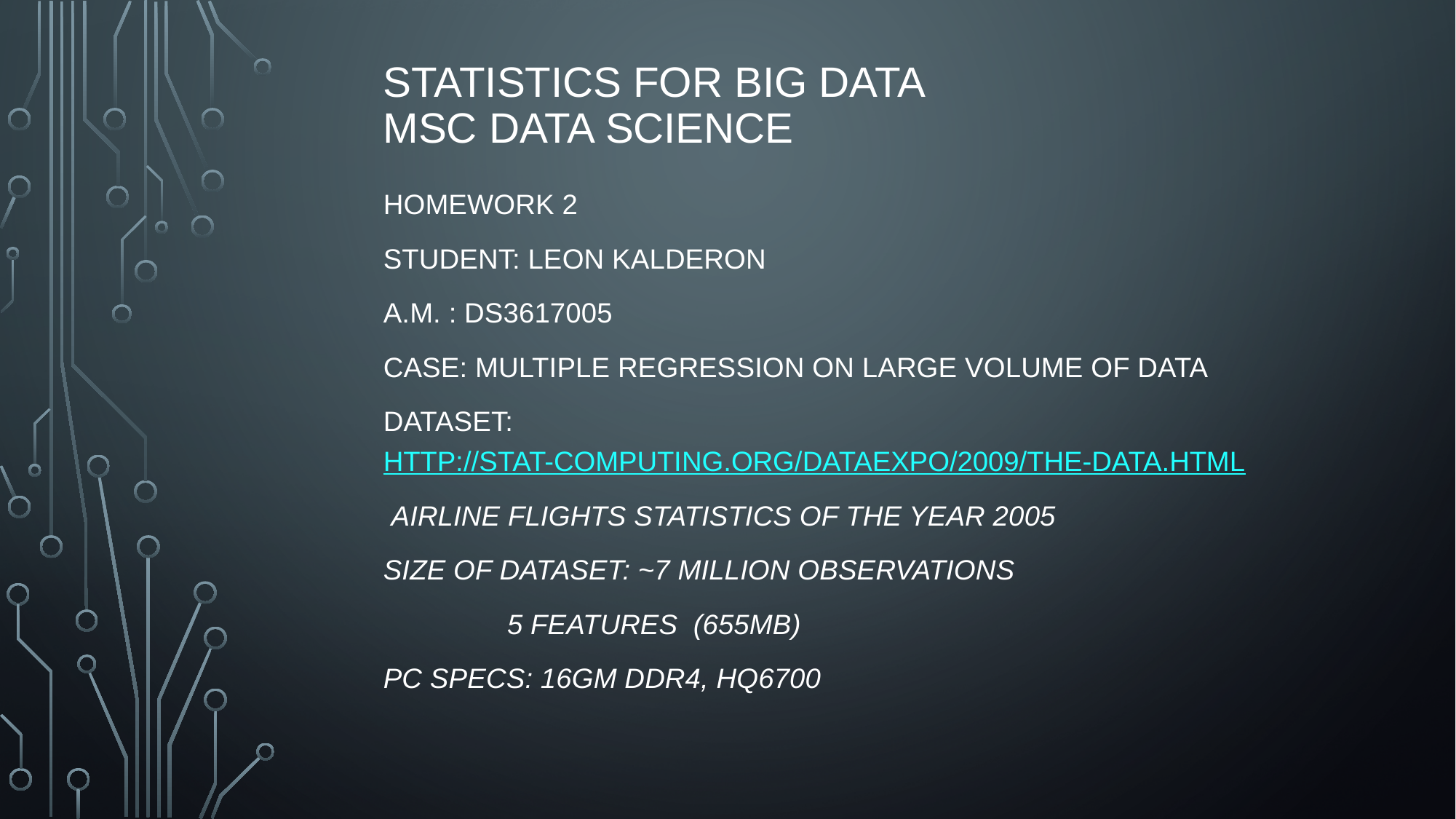

# STATISTICS FOR BIG DATA MSC DATA SCIENCE
Homework 2
Student: Leon Kalderon
A.M. : DS3617005
CASE: MULTIPLE REGRESSION ON LARGE VOLUME OF DATA
DATASET: http://stat-computing.org/dataexpo/2009/the-data.html
 Airline flights statistics of the year 2005
Size of dataset: ~7 million observations
		   5 features  (655mb)
PC specs: 16gm DDR4, hq6700